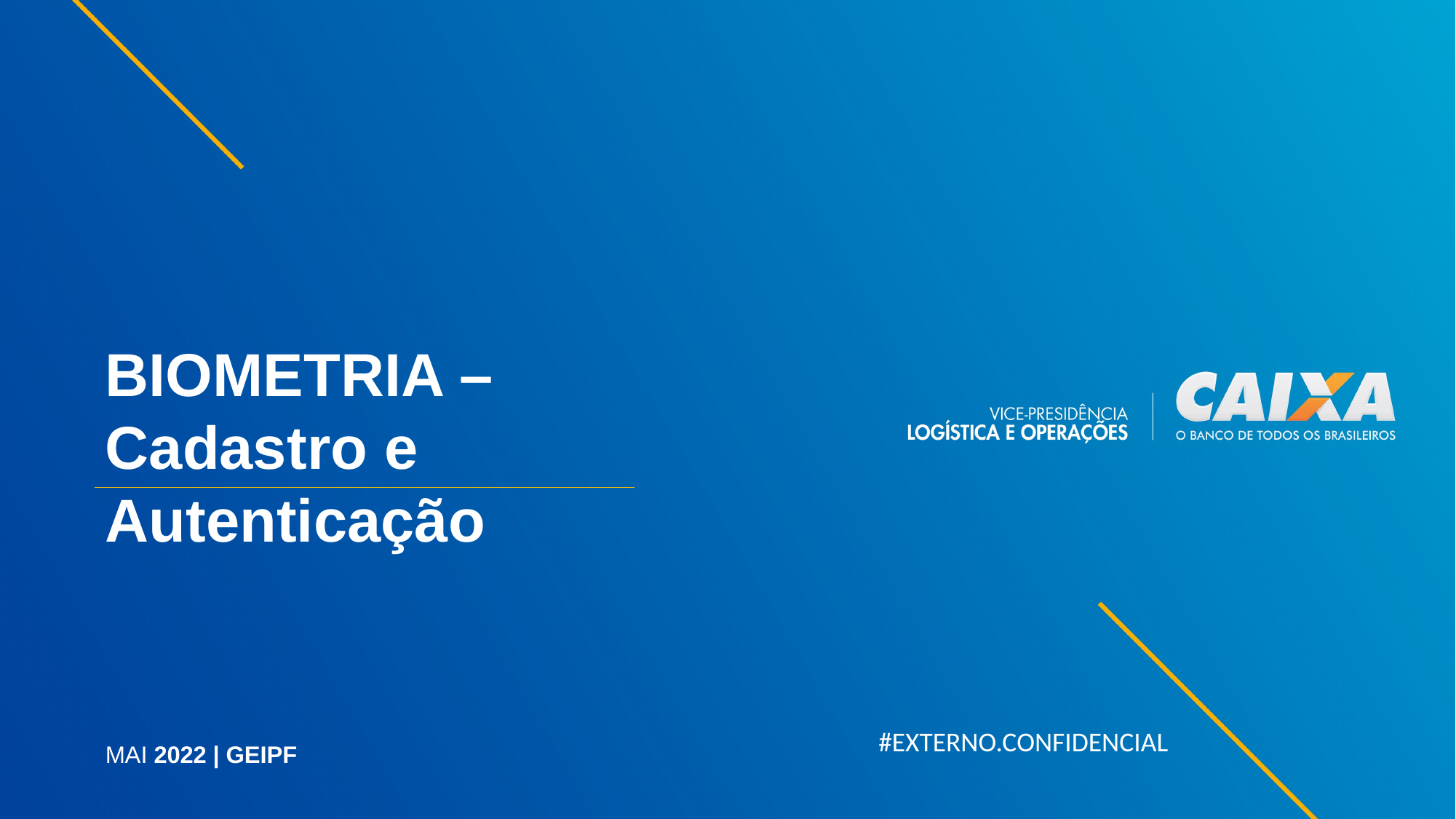

BIOMETRIA – Cadastro e Autenticação
#EXTERNO.CONFIDENCIAL
MAI 2022 | GEIPF